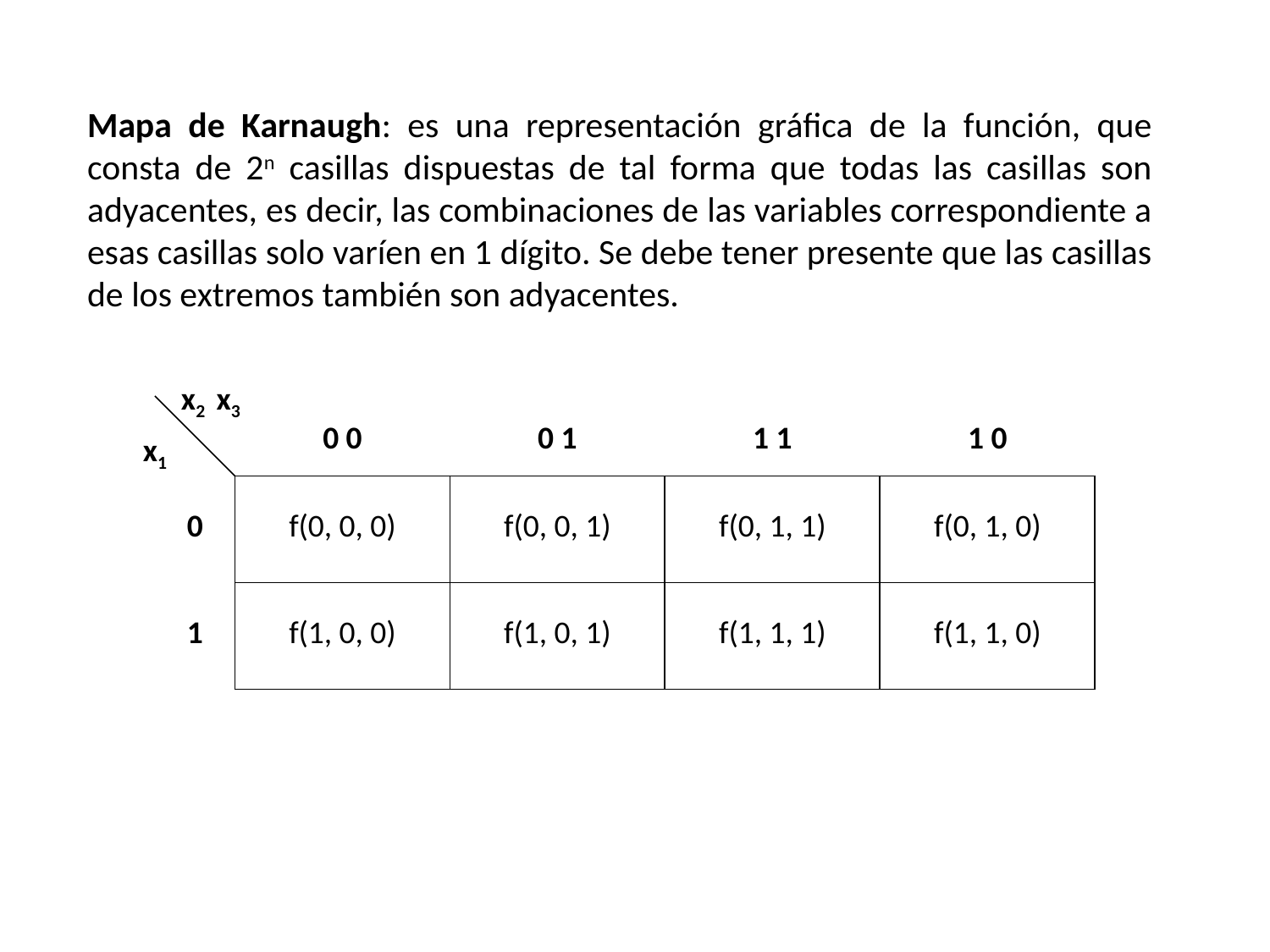

Mapa de Karnaugh: es una representación gráfica de la función, que consta de 2n casillas dispuestas de tal forma que todas las casillas son adyacentes, es decir, las combinaciones de las variables correspondiente a esas casillas solo varíen en 1 dígito. Se debe tener presente que las casillas de los extremos también son adyacentes.
x2  x3

|  | 0 0 | 0 1 | 1 1 | 1 0 |
| --- | --- | --- | --- | --- |
| 0 | f(0, 0, 0) | f(0, 0, 1) | f(0, 1, 1) | f(0, 1, 0) |
| 1 | f(1, 0, 0) | f(1, 0, 1) | f(1, 1, 1) | f(1, 1, 0) |
x1